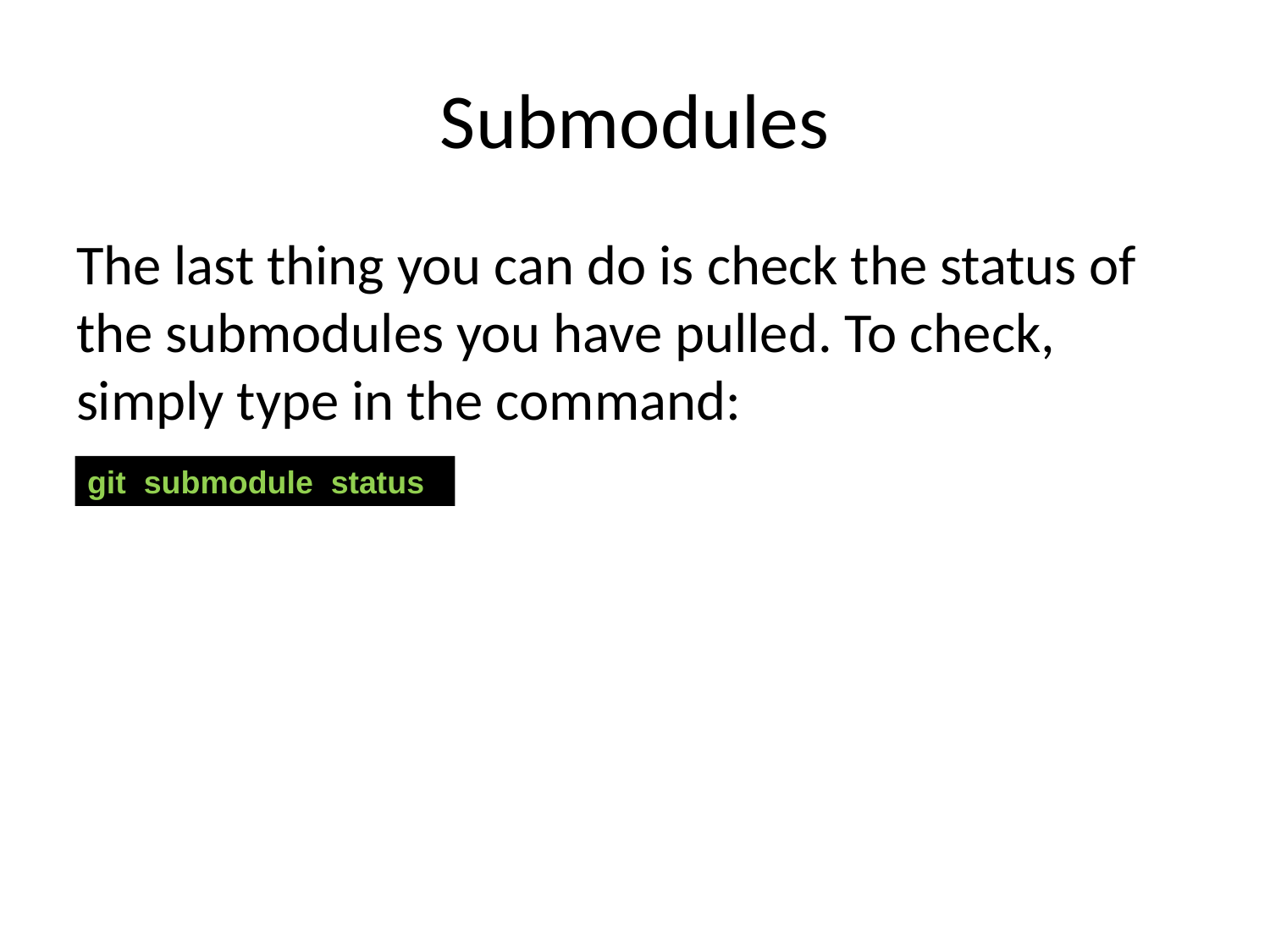

# Submodules
The last thing you can do is check the status of the submodules you have pulled. To check, simply type in the command:

git  submodule  status